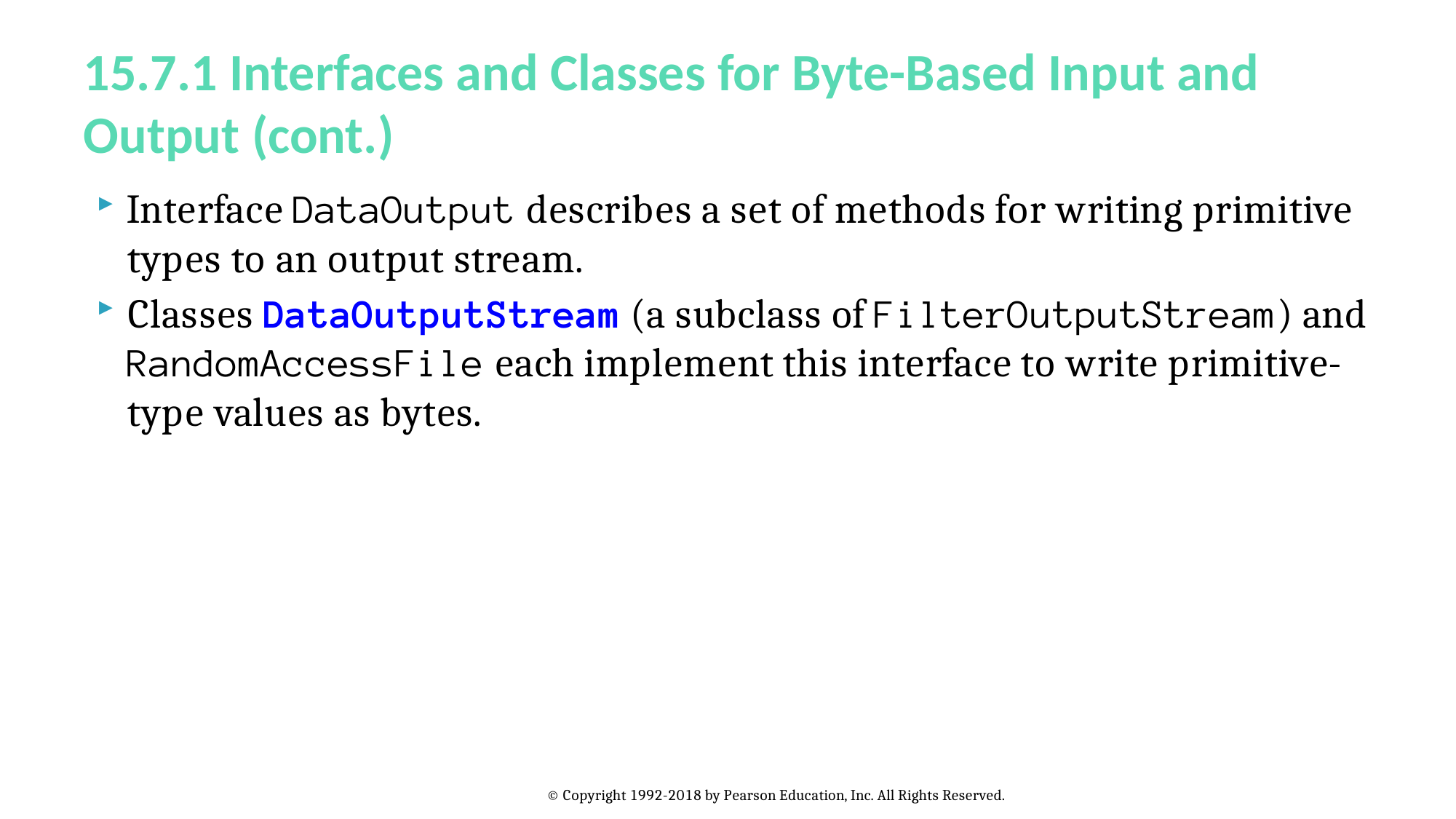

# 15.7.1 Interfaces and Classes for Byte-Based Input and Output (cont.)
Interface DataOutput describes a set of methods for writing primitive types to an output stream.
Classes DataOutputStream (a subclass of FilterOutputStream) and RandomAccessFile each implement this interface to write primitive-type values as bytes.
© Copyright 1992-2018 by Pearson Education, Inc. All Rights Reserved.